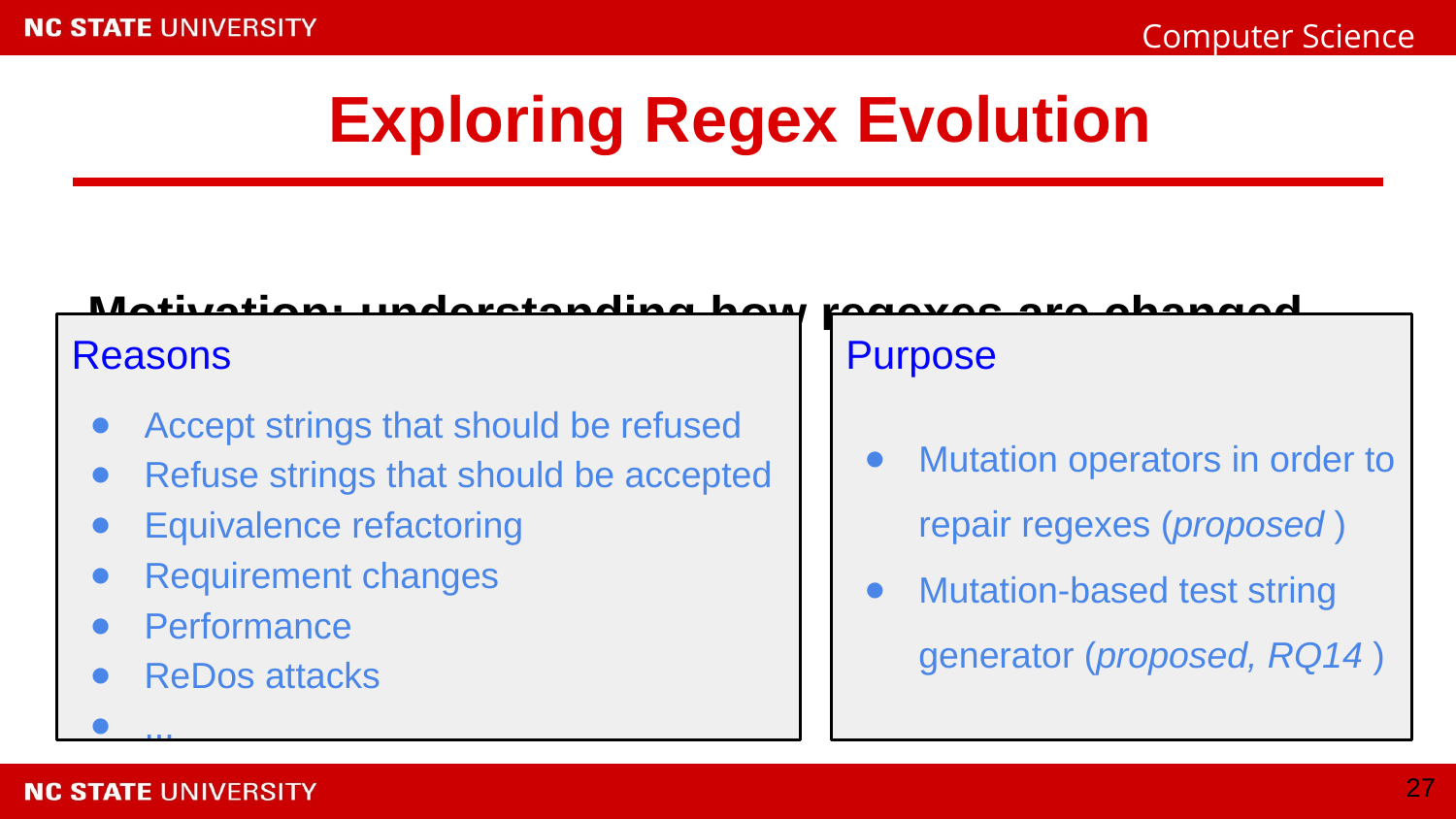

# Exploring Regex Evolution
Motivation: understanding how regexes are changed
Reasons

Accept strings that should be refused
Refuse strings that should be accepted
Equivalence refactoring
Requirement changes
Performance
ReDos attacks
...

Purpose

Mutation operators in order to repair regexes (proposed )
Mutation-based test string generator (proposed, RQ14 )
27